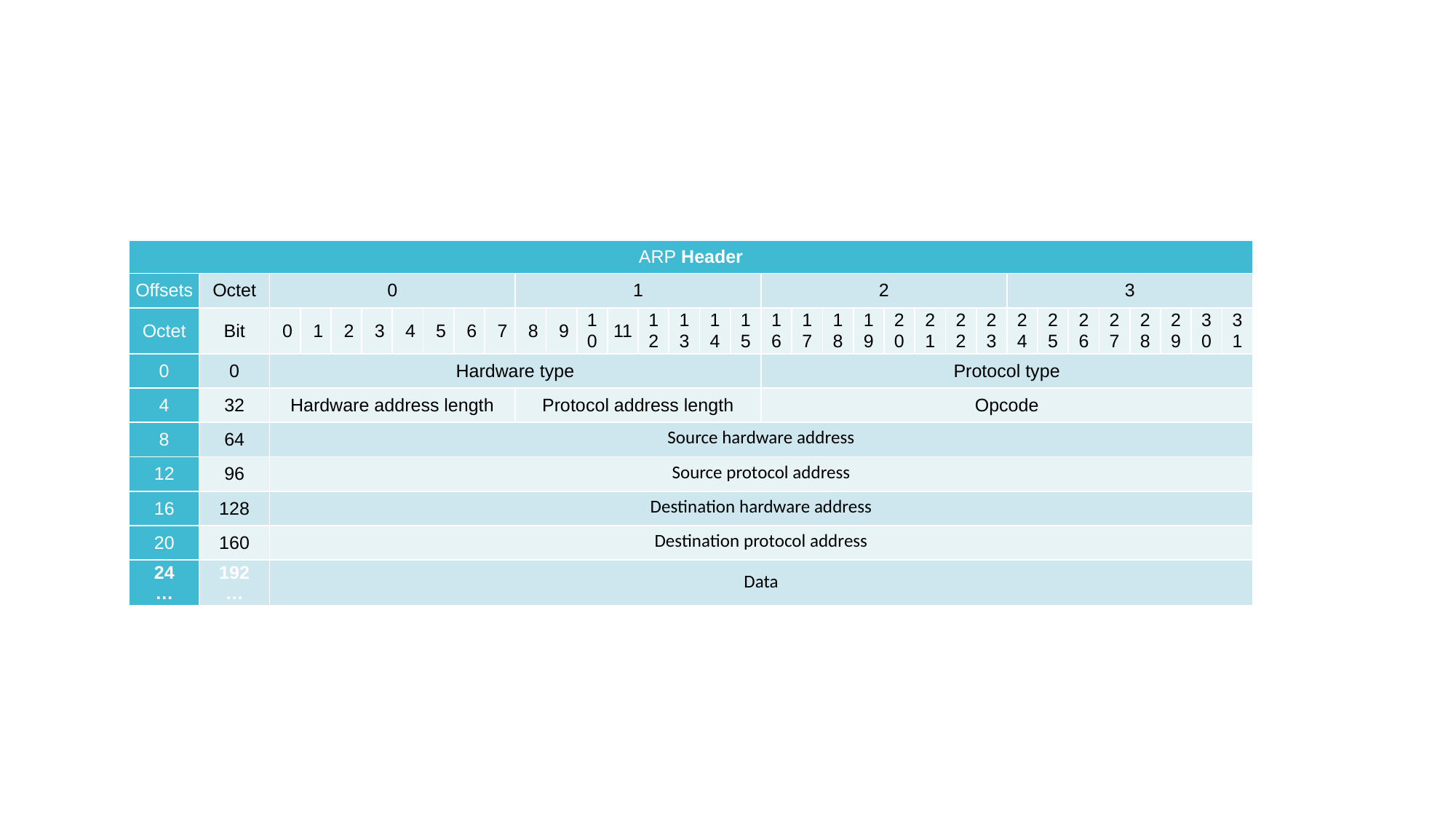

| ARP Header |  |  |  |  |  |  |  |  |  |  |  |  |  |  |  |  |  |  |  |  |  |  |  |  |  |  |  |  |  |  |  |  |  |
| --- | --- | --- | --- | --- | --- | --- | --- | --- | --- | --- | --- | --- | --- | --- | --- | --- | --- | --- | --- | --- | --- | --- | --- | --- | --- | --- | --- | --- | --- | --- | --- | --- | --- |
| Offsets | Octet | 0 |  |  |  |  |  |  |  | 1 |  |  |  |  |  |  |  | 2 |  |  |  |  |  |  |  | 3 |  |  |  |  |  |  |  |
| Octet | Bit | 0 | 1 | 2 | 3 | 4 | 5 | 6 | 7 | 8 | 9 | 10 | 11 | 12 | 13 | 14 | 15 | 16 | 17 | 18 | 19 | 20 | 21 | 22 | 23 | 24 | 25 | 26 | 27 | 28 | 29 | 30 | 31 |
| 0 | 0 | Hardware type |  |  |  |  |  |  |  |  |  |  |  |  |  |  |  | Protocol type |  |  |  |  |  |  |  |  |  |  |  |  |  |  |  |
| 4 | 32 | Hardware address length |  |  |  |  |  |  |  | Protocol address length |  |  |  |  |  |  |  | Opcode |  |  |  |  |  |  |  |  |  |  |  |  |  |  |  |
| 8 | 64 | Source hardware address |  |  |  |  |  |  |  |  |  |  |  |  |  |  |  |  |  |  |  |  |  |  |  |  |  |  |  |  |  |  |  |
| 12 | 96 | Source protocol address |  |  |  |  |  |  |  |  |  |  |  |  |  |  |  |  |  |  |  |  |  |  |  |  |  |  |  |  |  |  |  |
| 16 | 128 | Destination hardware address |  |  |  |  |  |  |  |  |  |  |  |  |  |  |  |  |  |  |  |  |  |  |  |  |  |  |  |  |  |  |  |
| 20 | 160 | Destination protocol address |  |  |  |  |  |  |  |  |  |  |  |  |  |  |  |  |  |  |  |  |  |  |  |  |  |  |  |  |  |  |  |
| 24 … | 192 … | Data |  |  |  |  |  |  |  |  |  |  |  |  |  |  |  |  |  |  |  |  |  |  |  |  |  |  |  |  |  |  |  |